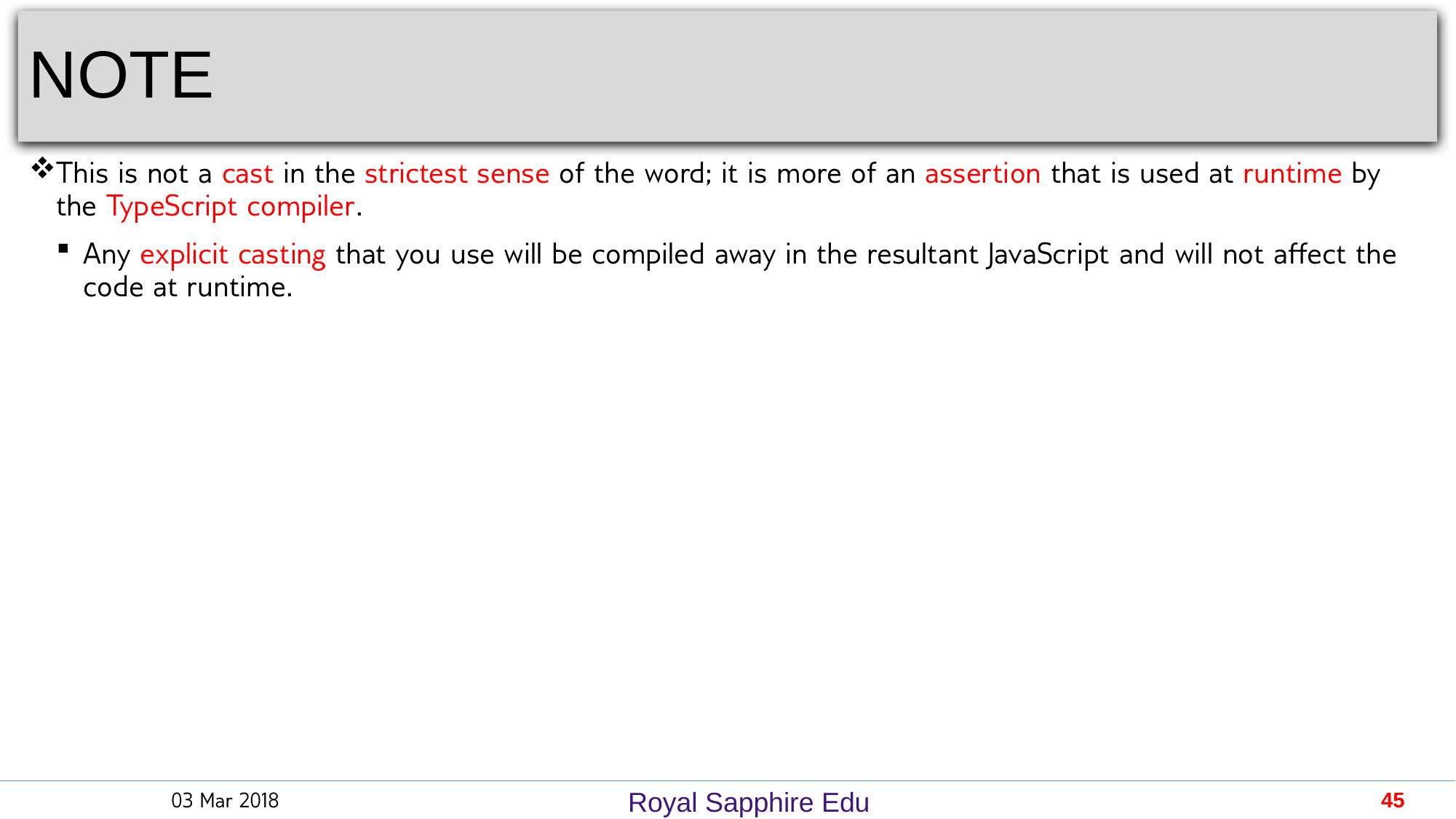

# NOTE
This is not a cast in the strictest sense of the word; it is more of an assertion that is used at runtime by the TypeScript compiler.
Any explicit casting that you use will be compiled away in the resultant JavaScript and will not affect the code at runtime.
03 Mar 2018
45